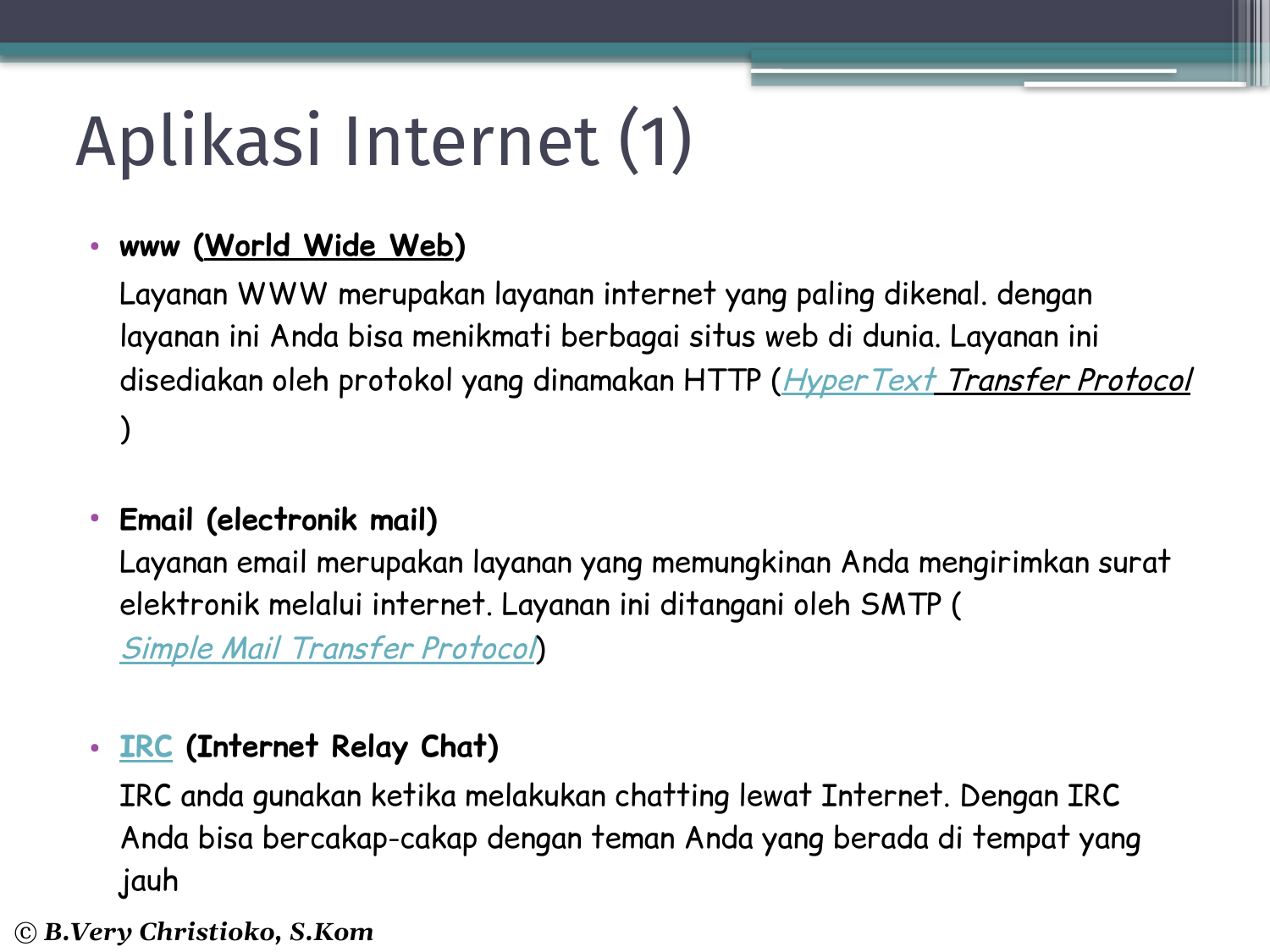

# Aplikasi Internet (1)
www (World Wide Web)
Layanan WWW merupakan layanan internet yang paling dikenal. dengan layanan ini Anda bisa menikmati berbagai situs web di dunia. Layanan ini disediakan oleh protokol yang dinamakan HTTP (HyperText Transfer Protocol)

Email (electronik mail)
Layanan email merupakan layanan yang memungkinan Anda mengirimkan surat elektronik melalui internet. Layanan ini ditangani oleh SMTP (Simple Mail Transfer Protocol)

IRC (Internet Relay Chat)
IRC anda gunakan ketika melakukan chatting lewat Internet. Dengan IRC Anda bisa bercakap-cakap dengan teman Anda yang berada di tempat yang jauh

© B.Very Christioko, S.Kom